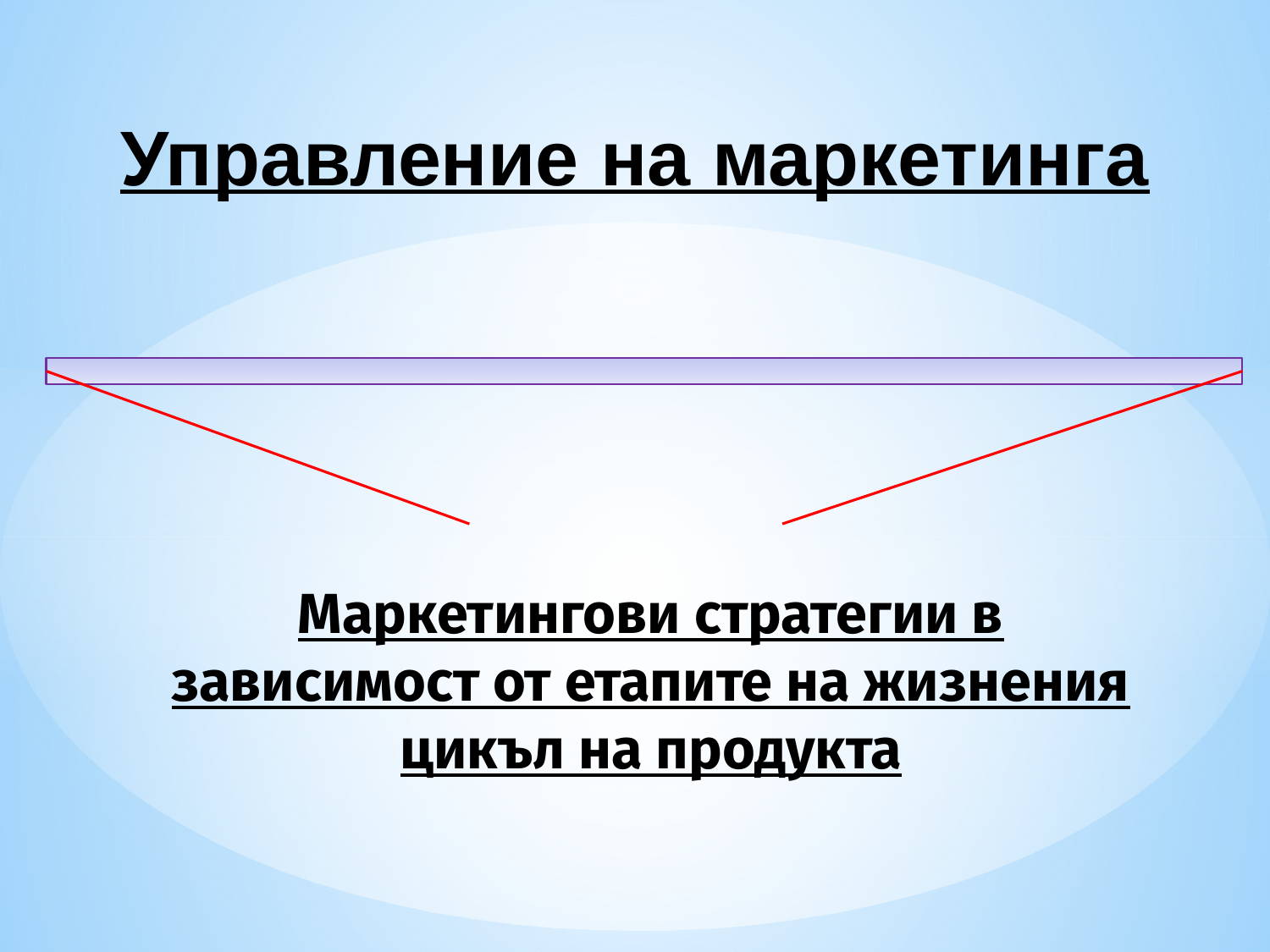

Управление на маркетинга

Маркетингови стратегии в зависимост от етапите на жизнения цикъл на продукта